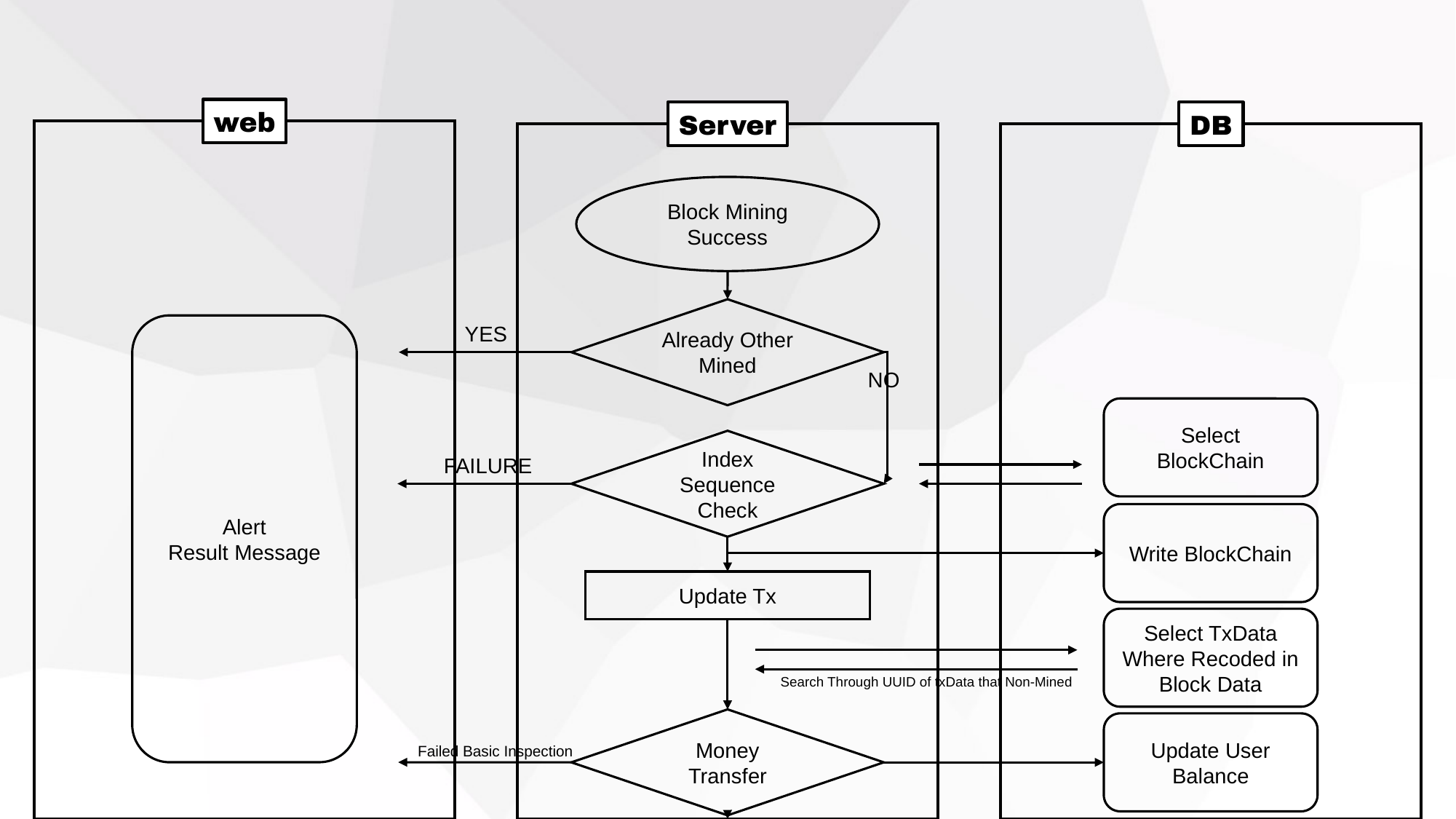

web

Server

DB

Block Mining Success
Already Other Mined
Alert
Result Message
YES
NO
Select
BlockChain
Index Sequence Check
FAILURE
Write BlockChain
Update Tx
Select TxData
Where Recoded in Block Data
Search Through UUID of txData that Non-Mined
Money Transfer
Update User Balance
Failed Basic Inspection